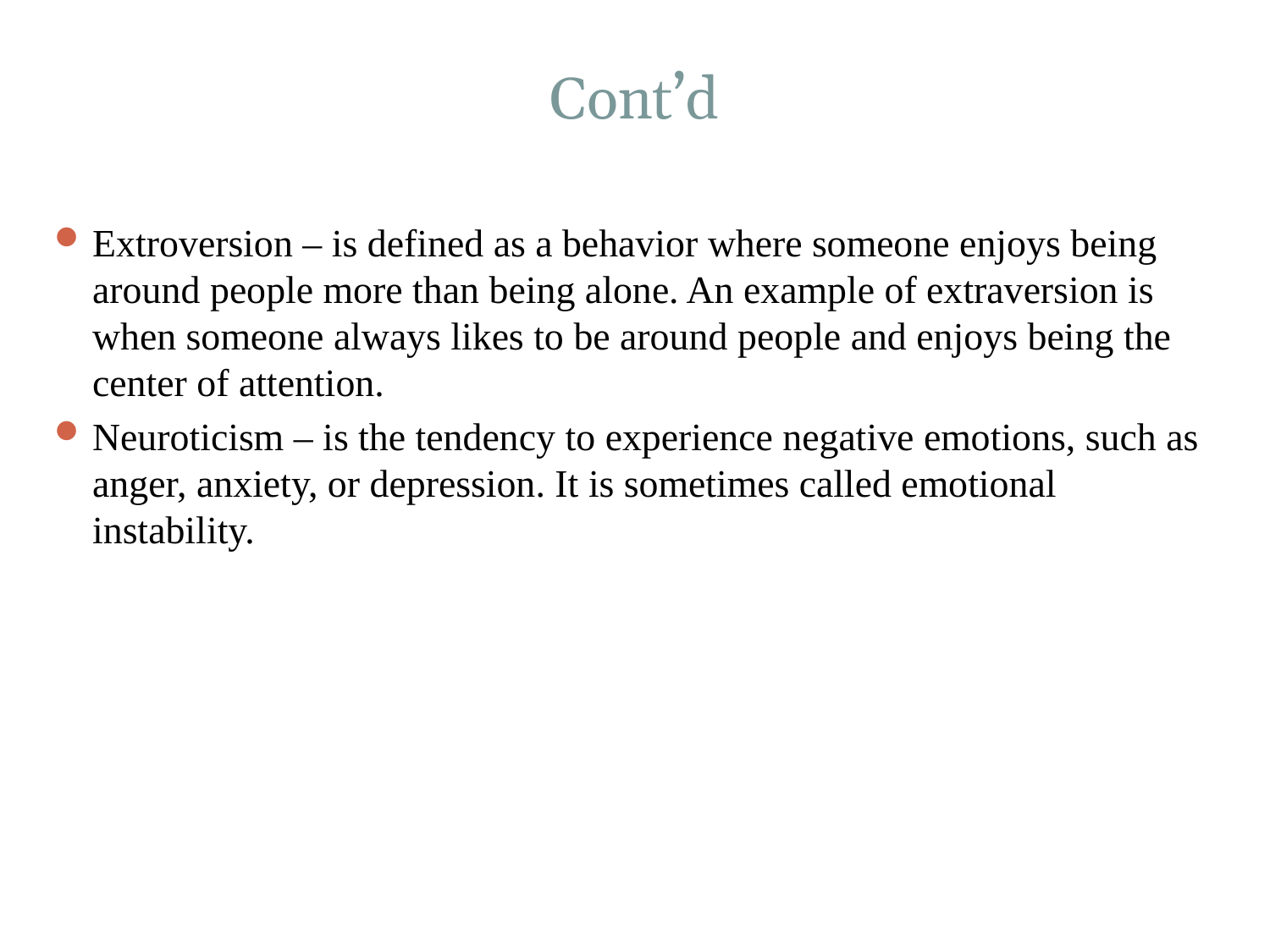

# Cont’d
8
Extroversion – is defined as a behavior where someone enjoys being around people more than being alone. An example of extraversion is when someone always likes to be around people and enjoys being the center of attention.
Neuroticism – is the tendency to experience negative emotions, such as anger, anxiety, or depression. It is sometimes called emotional instability.